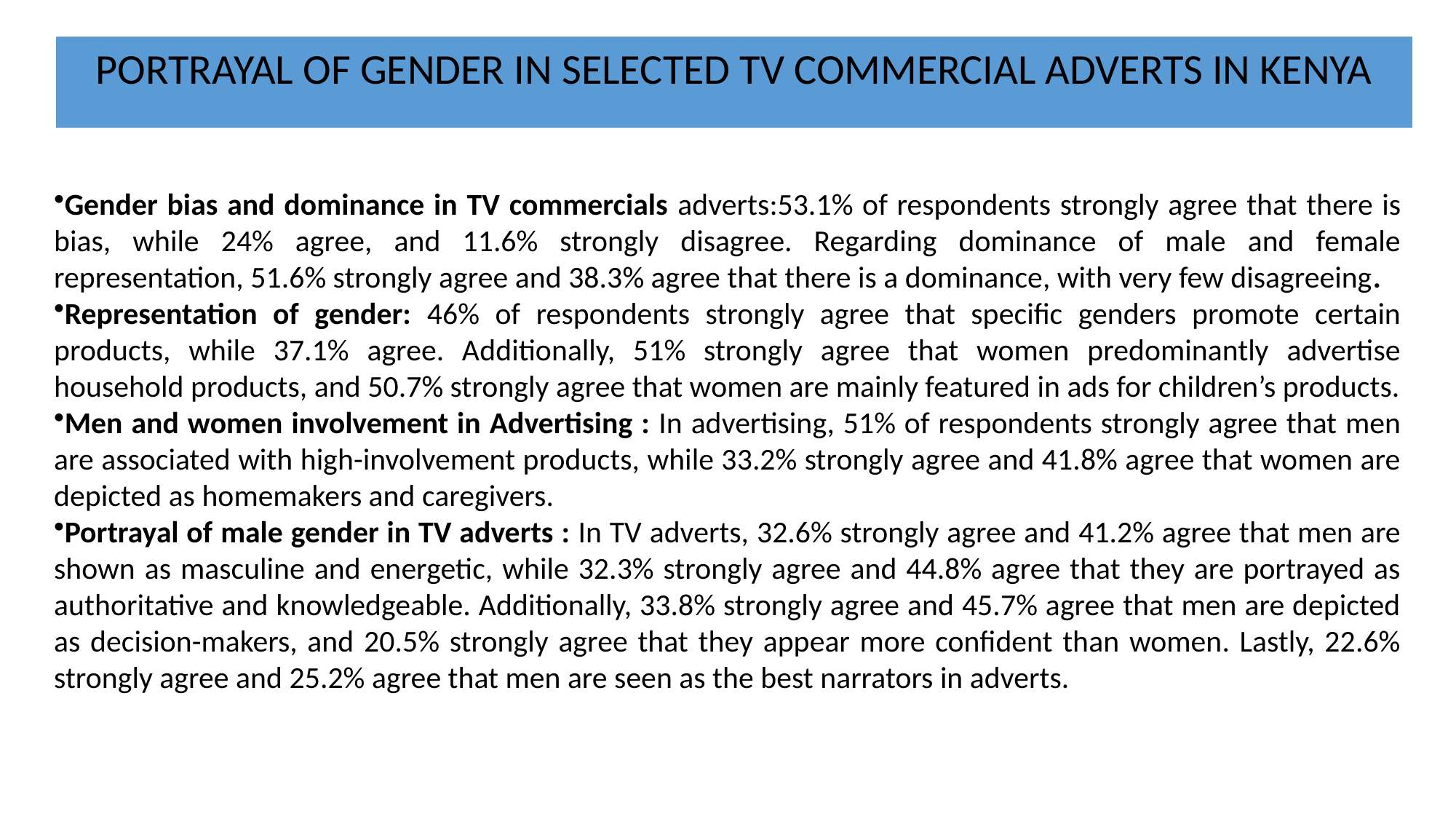

# PORTRAYAL OF GENDER IN SELECTED TV COMMERCIAL ADVERTS IN KENYA
Gender bias and dominance in TV commercials adverts:53.1% of respondents strongly agree that there is bias, while 24% agree, and 11.6% strongly disagree. Regarding dominance of male and female representation, 51.6% strongly agree and 38.3% agree that there is a dominance, with very few disagreeing.
Representation of gender: 46% of respondents strongly agree that specific genders promote certain products, while 37.1% agree. Additionally, 51% strongly agree that women predominantly advertise household products, and 50.7% strongly agree that women are mainly featured in ads for children’s products.
Men and women involvement in Advertising : In advertising, 51% of respondents strongly agree that men are associated with high-involvement products, while 33.2% strongly agree and 41.8% agree that women are depicted as homemakers and caregivers.
Portrayal of male gender in TV adverts : In TV adverts, 32.6% strongly agree and 41.2% agree that men are shown as masculine and energetic, while 32.3% strongly agree and 44.8% agree that they are portrayed as authoritative and knowledgeable. Additionally, 33.8% strongly agree and 45.7% agree that men are depicted as decision-makers, and 20.5% strongly agree that they appear more confident than women. Lastly, 22.6% strongly agree and 25.2% agree that men are seen as the best narrators in adverts.